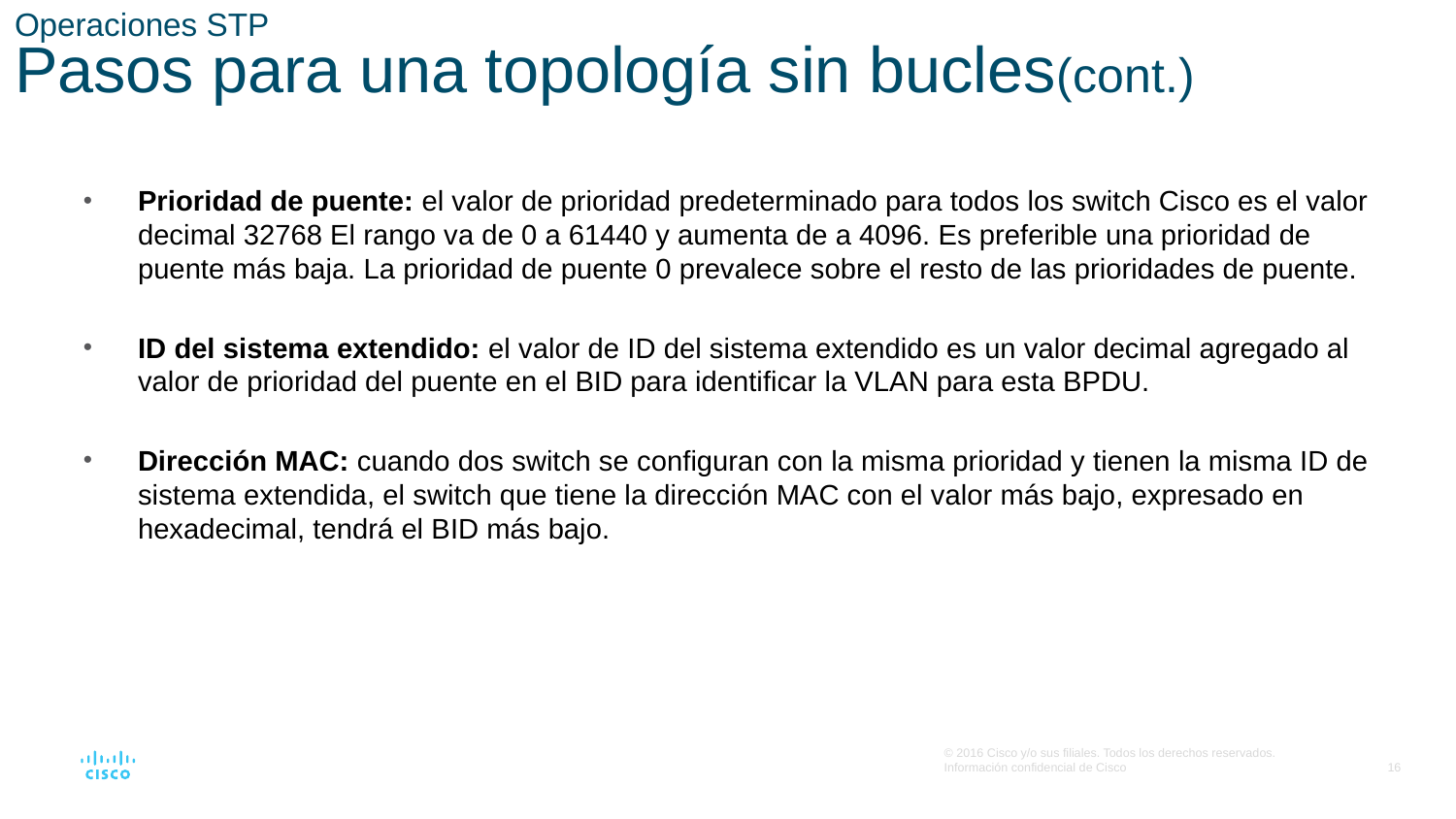

# Operaciones STP Pasos para una topología sin bucles(cont.)
Prioridad de puente: el valor de prioridad predeterminado para todos los switch Cisco es el valor decimal 32768 El rango va de 0 a 61440 y aumenta de a 4096. Es preferible una prioridad de puente más baja. La prioridad de puente 0 prevalece sobre el resto de las prioridades de puente.

ID del sistema extendido: el valor de ID del sistema extendido es un valor decimal agregado al valor de prioridad del puente en el BID para identificar la VLAN para esta BPDU.

Dirección MAC: cuando dos switch se configuran con la misma prioridad y tienen la misma ID de sistema extendida, el switch que tiene la dirección MAC con el valor más bajo, expresado en hexadecimal, tendrá el BID más bajo.